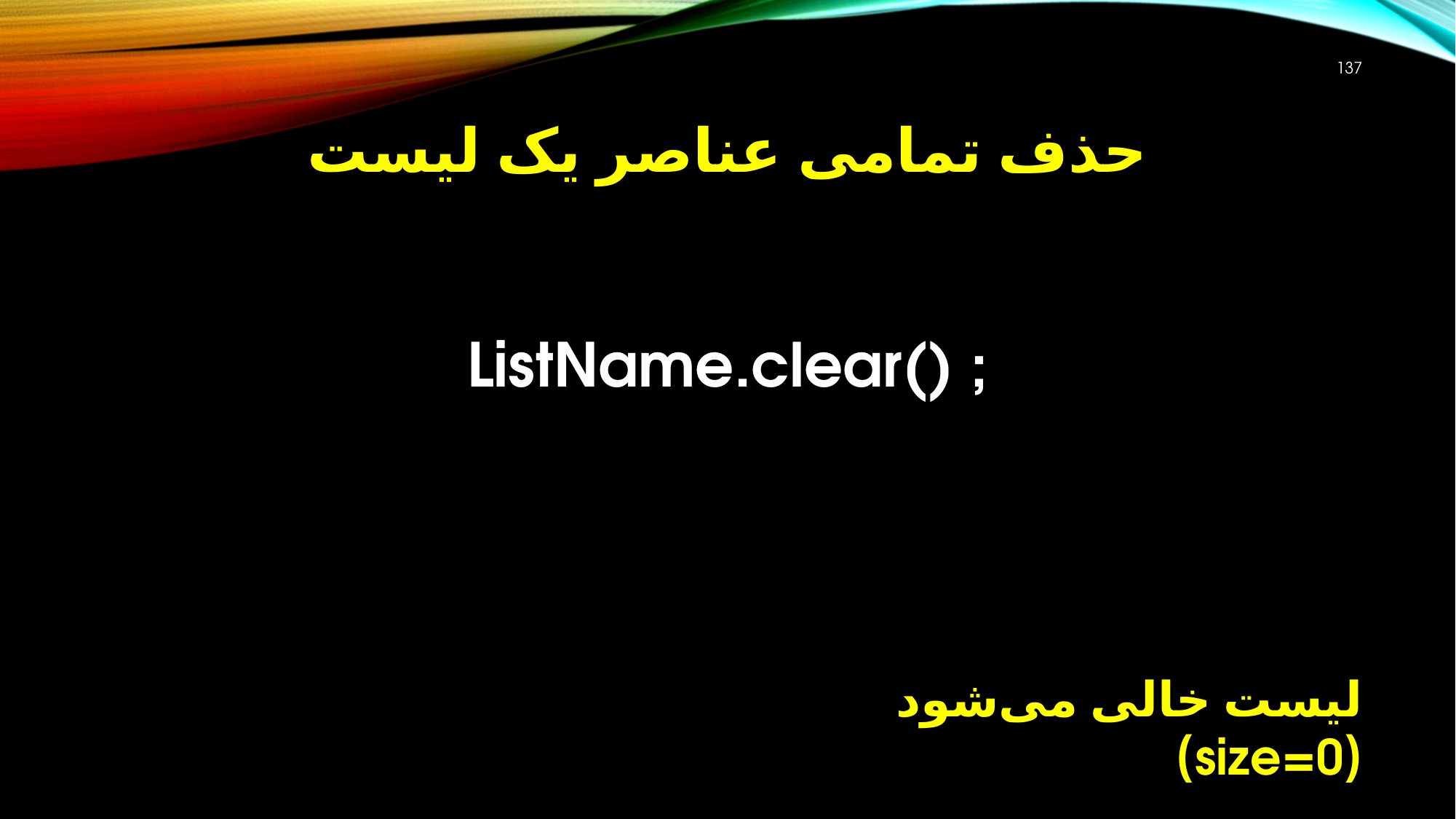

137
# حذف تمامی عناصر یک لیست
ListName.clear() ;

لیست خالی می‌شود       (size=0)